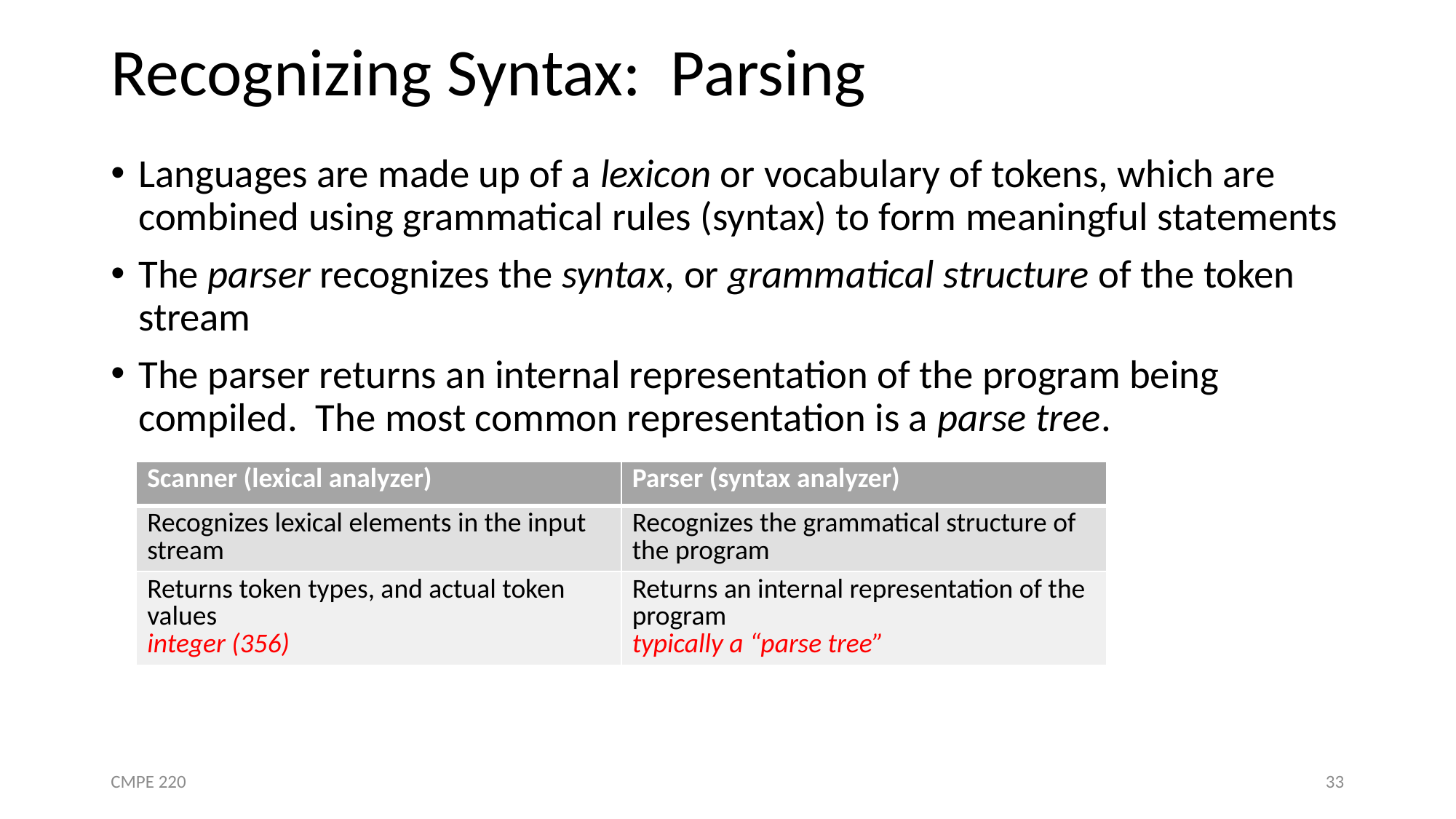

# Recognizing Syntax:  Parsing
Languages are made up of a lexicon or vocabulary of tokens, which are combined using grammatical rules (syntax) to form meaningful statements
The parser recognizes the syntax, or grammatical structure of the token stream
The parser returns an internal representation of the program being compiled.  The most common representation is a parse tree.

| Scanner (lexical analyzer) | Parser (syntax analyzer) |
| --- | --- |
| Recognizes lexical elements in the input stream | Recognizes the grammatical structure of the program |
| Returns token types, and actual token values integer (356) | Returns an internal representation of the program typically a “parse tree” |
CMPE 220
33